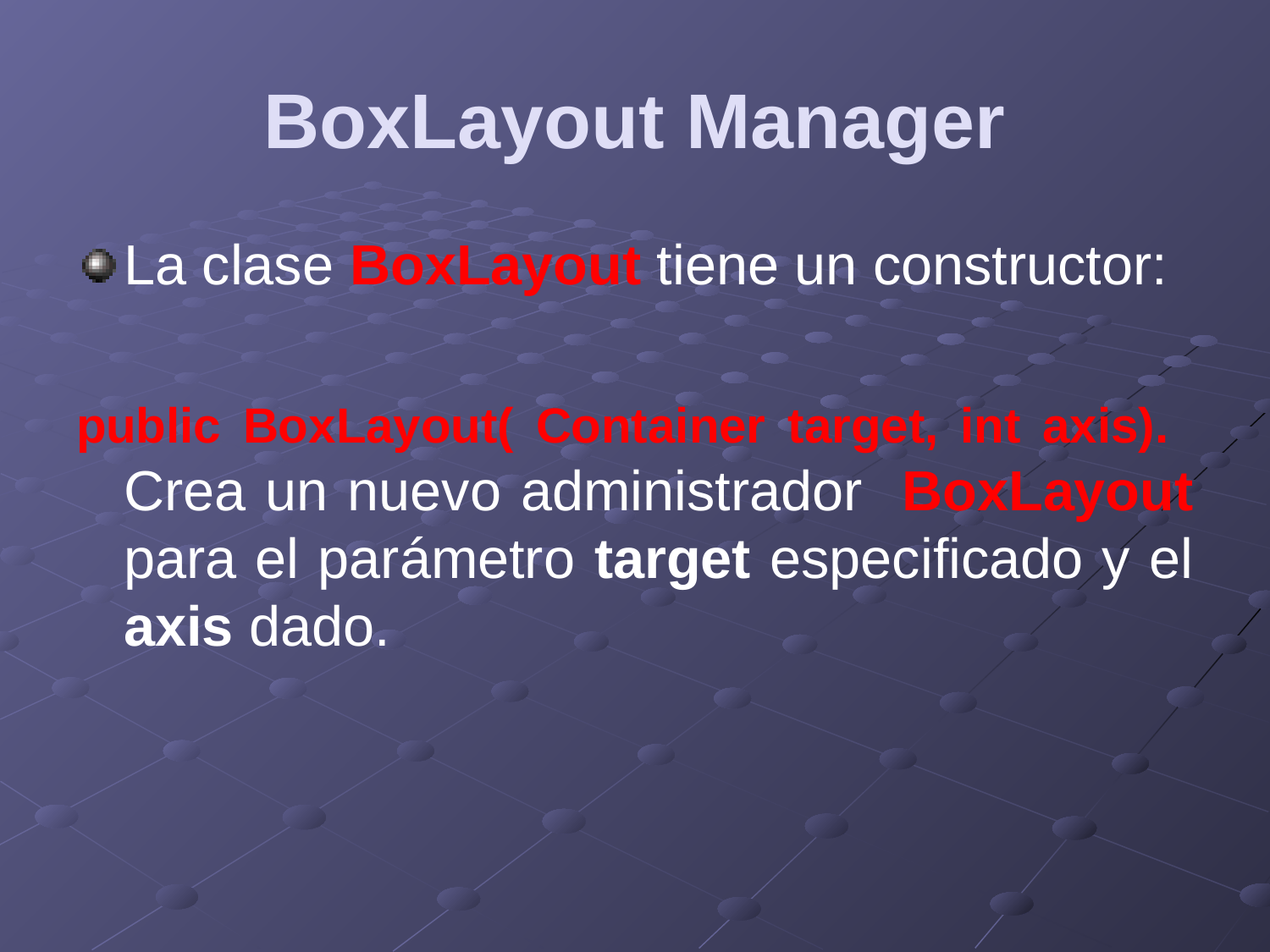

# BoxLayout Manager
La clase BoxLayout tiene un constructor:

public BoxLayout( Container target, int axis).  Crea un nuevo administrador  BoxLayout para el parámetro target especificado y el axis dado.